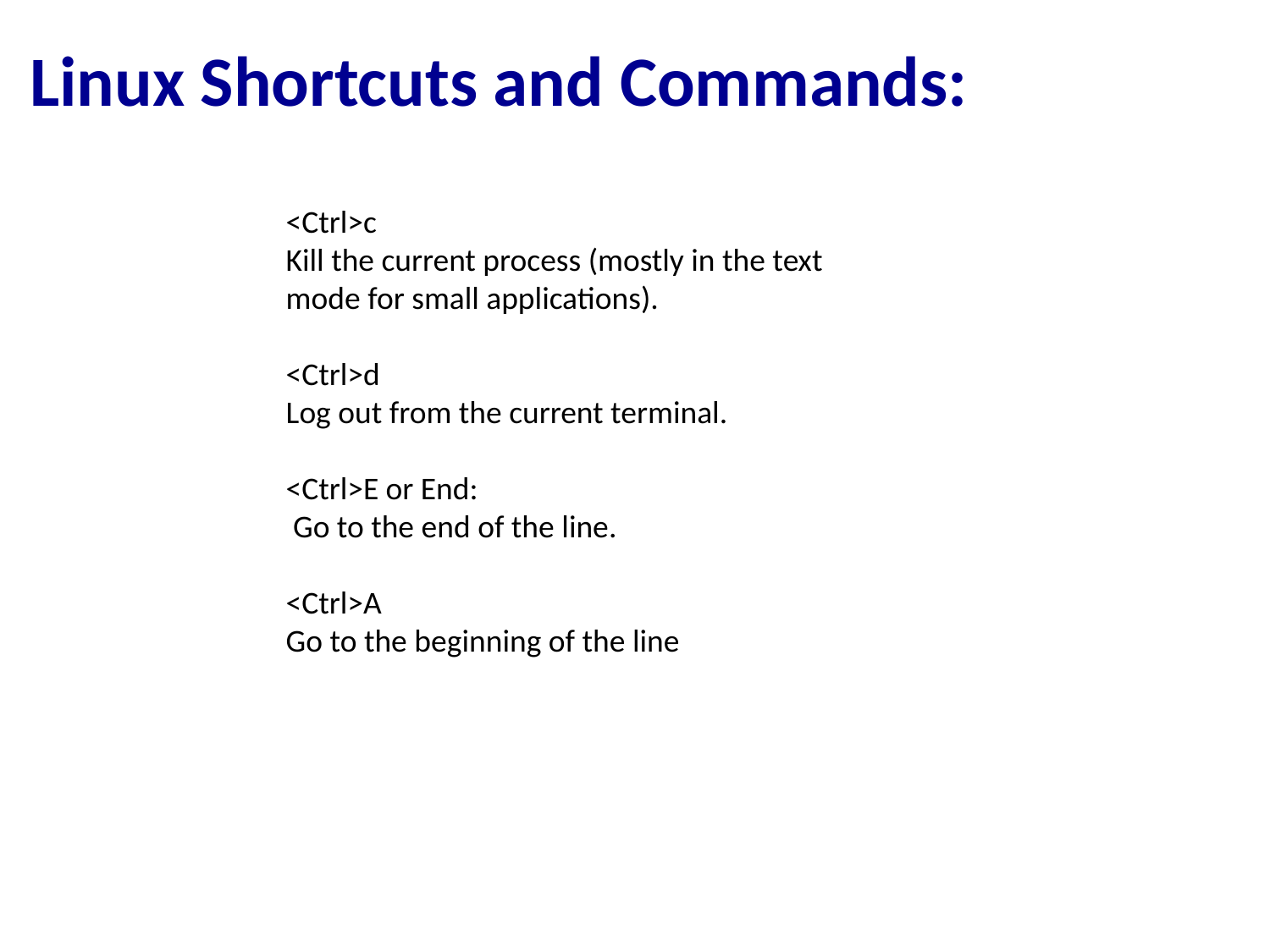

Linux Shortcuts and Commands:
<Ctrl>c
Kill the current process (mostly in the text mode for small applications).

<Ctrl>d
Log out from the current terminal.

<Ctrl>E or End:
 Go to the end of the line.

<Ctrl>A
Go to the beginning of the line